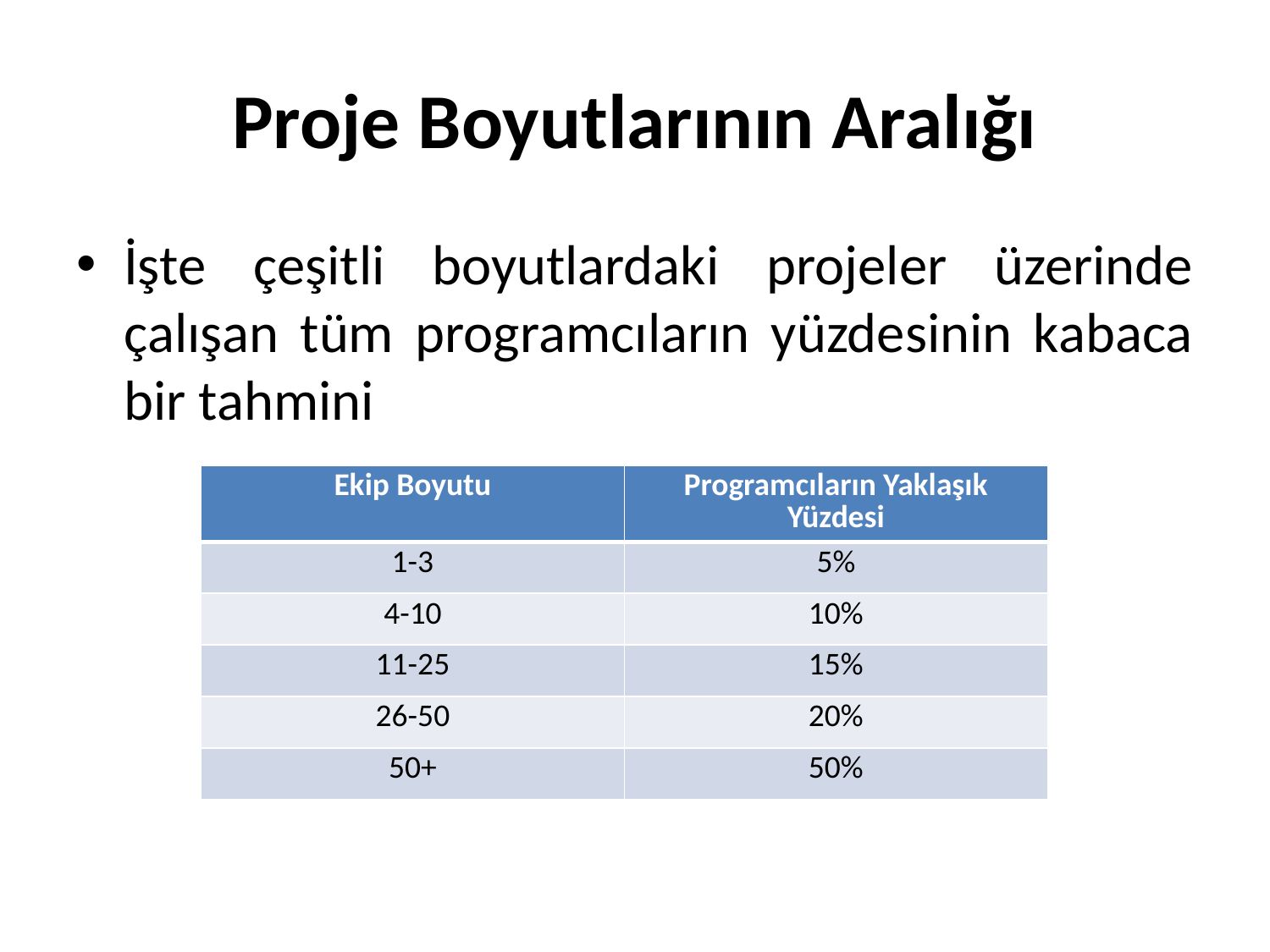

# Proje Boyutlarının Aralığı
İşte çeşitli boyutlardaki projeler üzerinde çalışan tüm programcıların yüzdesinin kabaca bir tahmini

| Ekip Boyutu | Programcıların Yaklaşık Yüzdesi |
| --- | --- |
| 1-3 | 5% |
| 4-10 | 10% |
| 11-25 | 15% |
| 26-50 | 20% |
| 50+ | 50% |